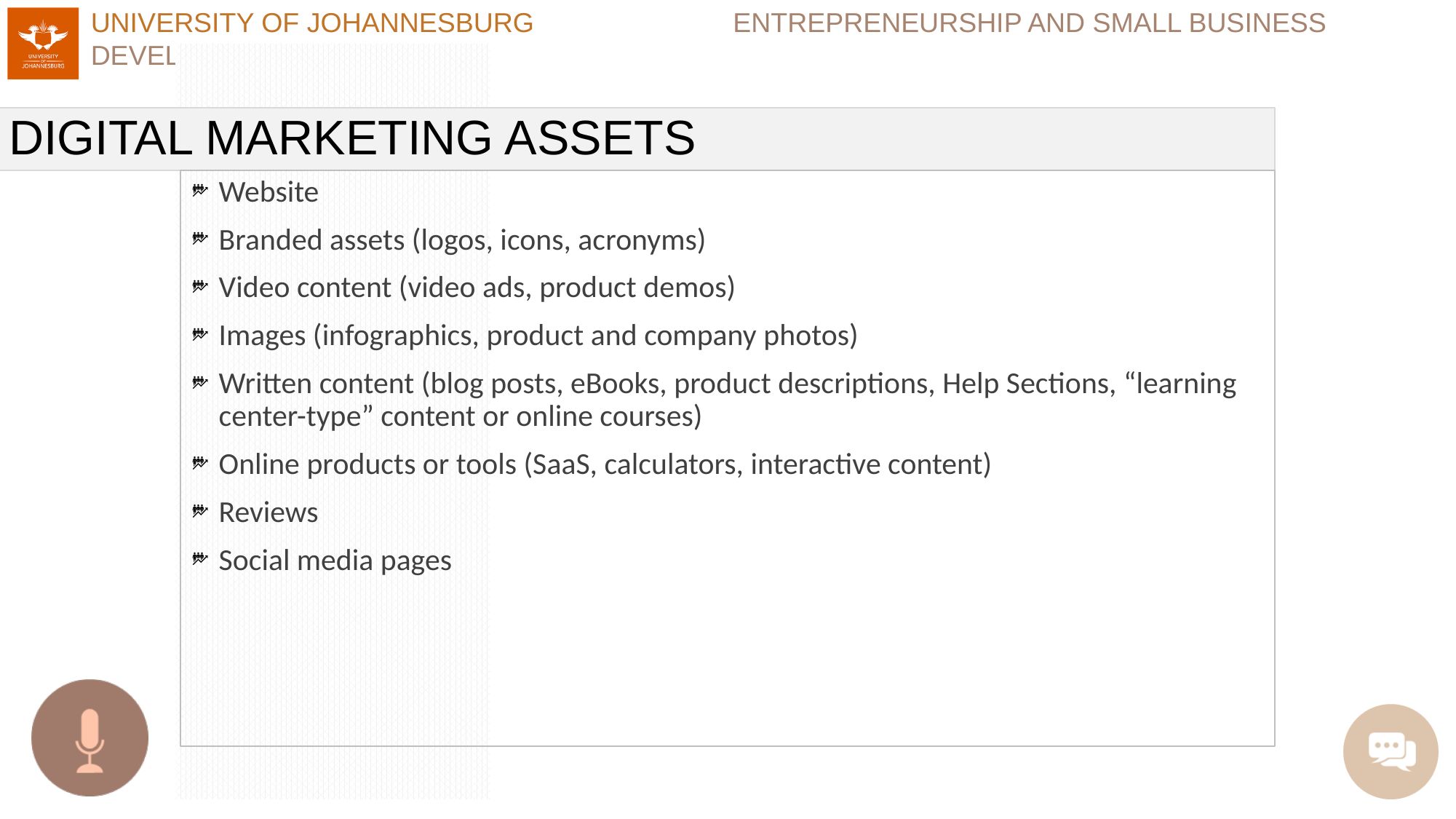

# DIGITAL MARKETING ASSETS
Website
Branded assets (logos, icons, acronyms)
Video content (video ads, product demos)
Images (infographics, product and company photos)
Written content (blog posts, eBooks, product descriptions, Help Sections, “learning center-type” content or online courses)
Online products or tools (SaaS, calculators, interactive content)
Reviews
Social media pages